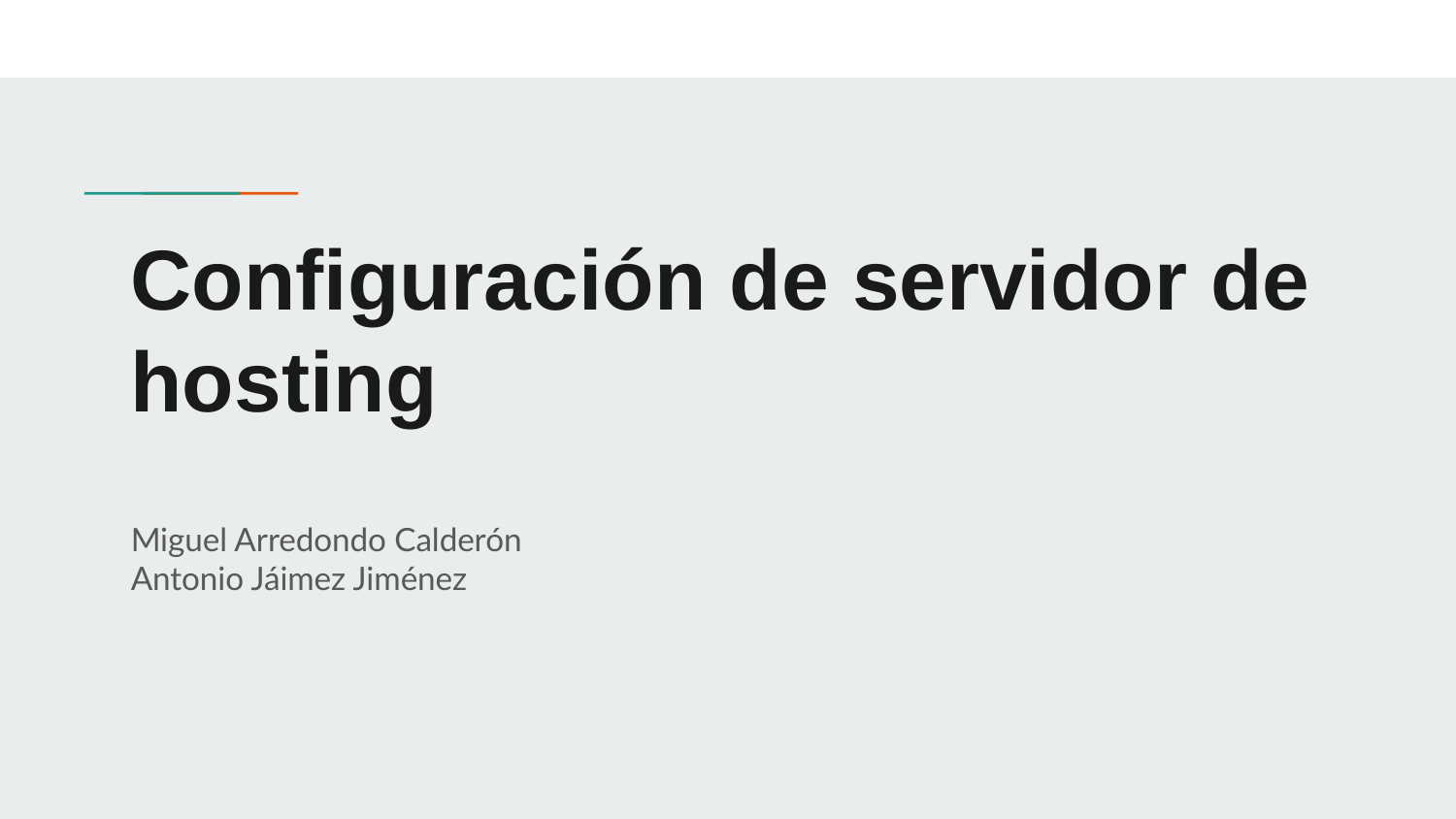

# Configuración de servidor de hosting
Miguel Arredondo Calderón
Antonio Jáimez Jiménez